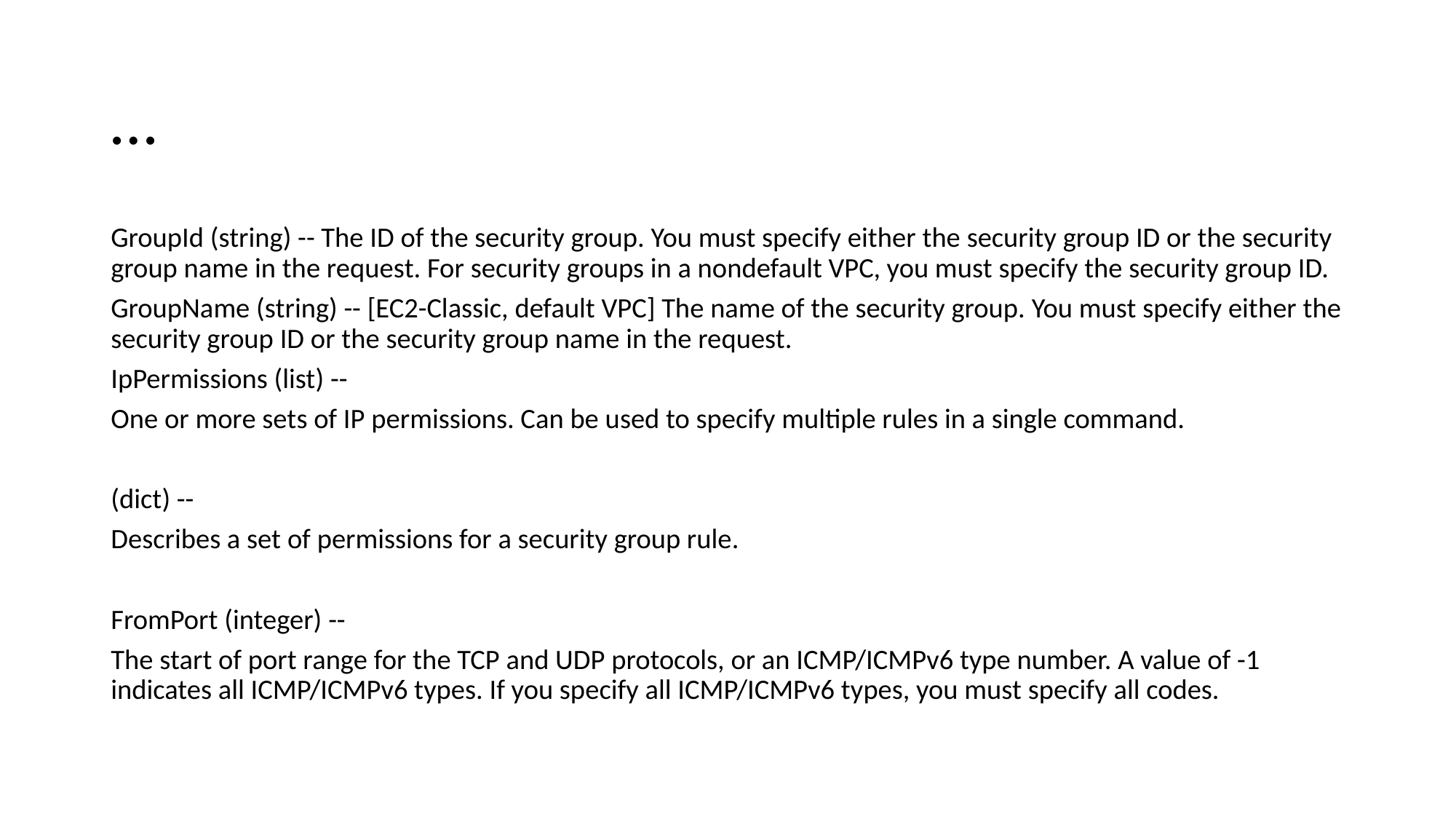

# …
GroupId (string) -- The ID of the security group. You must specify either the security group ID or the security group name in the request. For security groups in a nondefault VPC, you must specify the security group ID.
GroupName (string) -- [EC2-Classic, default VPC] The name of the security group. You must specify either the security group ID or the security group name in the request.
IpPermissions (list) --
One or more sets of IP permissions. Can be used to specify multiple rules in a single command.

(dict) --
Describes a set of permissions for a security group rule.

FromPort (integer) --
The start of port range for the TCP and UDP protocols, or an ICMP/ICMPv6 type number. A value of -1 indicates all ICMP/ICMPv6 types. If you specify all ICMP/ICMPv6 types, you must specify all codes.